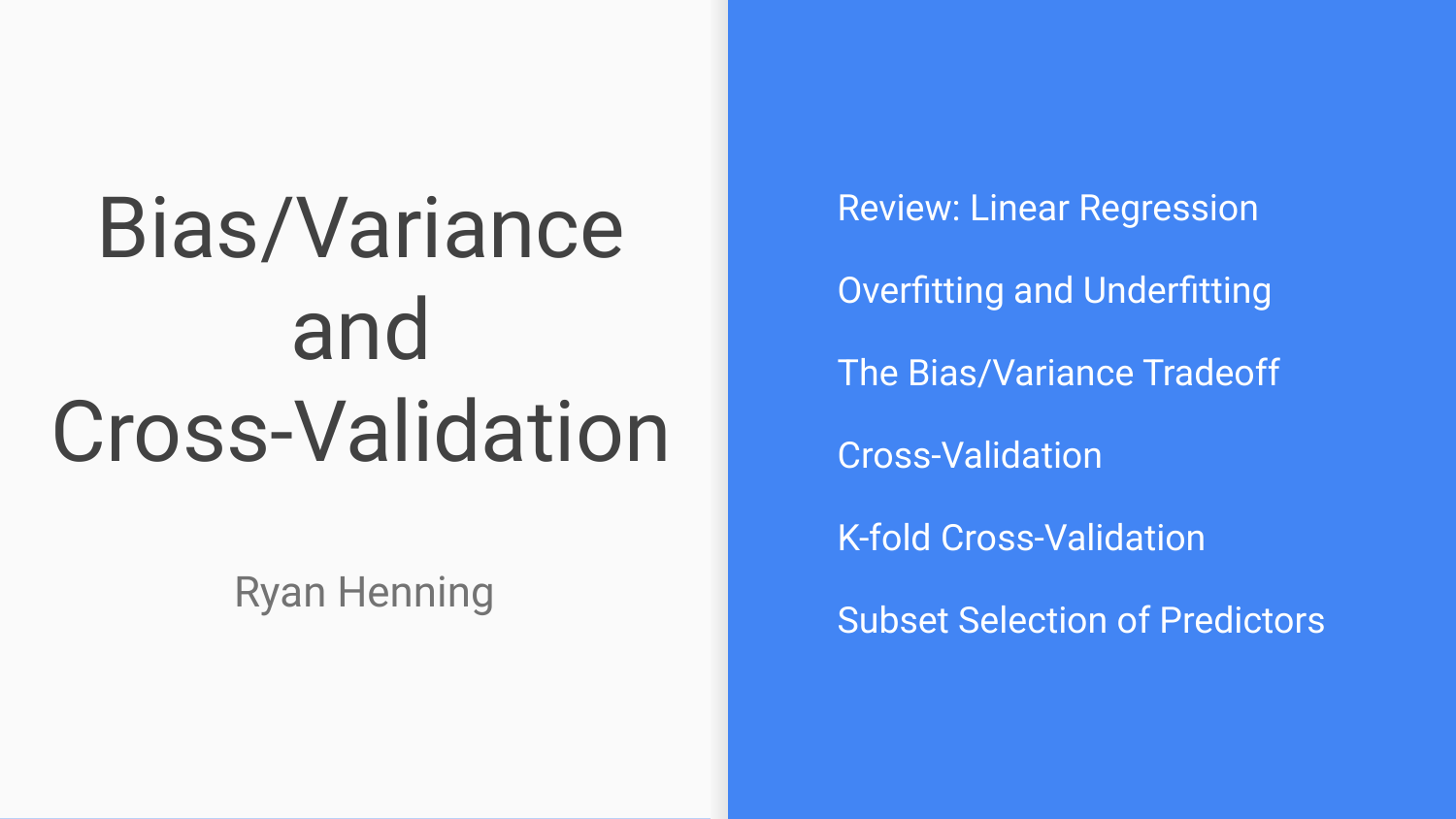

Review: Linear Regression
Overfitting and Underfitting
The Bias/Variance Tradeoff
Cross-Validation
K-fold Cross-Validation
Subset Selection of Predictors
# Bias/Variance
and
Cross-Validation
Ryan Henning